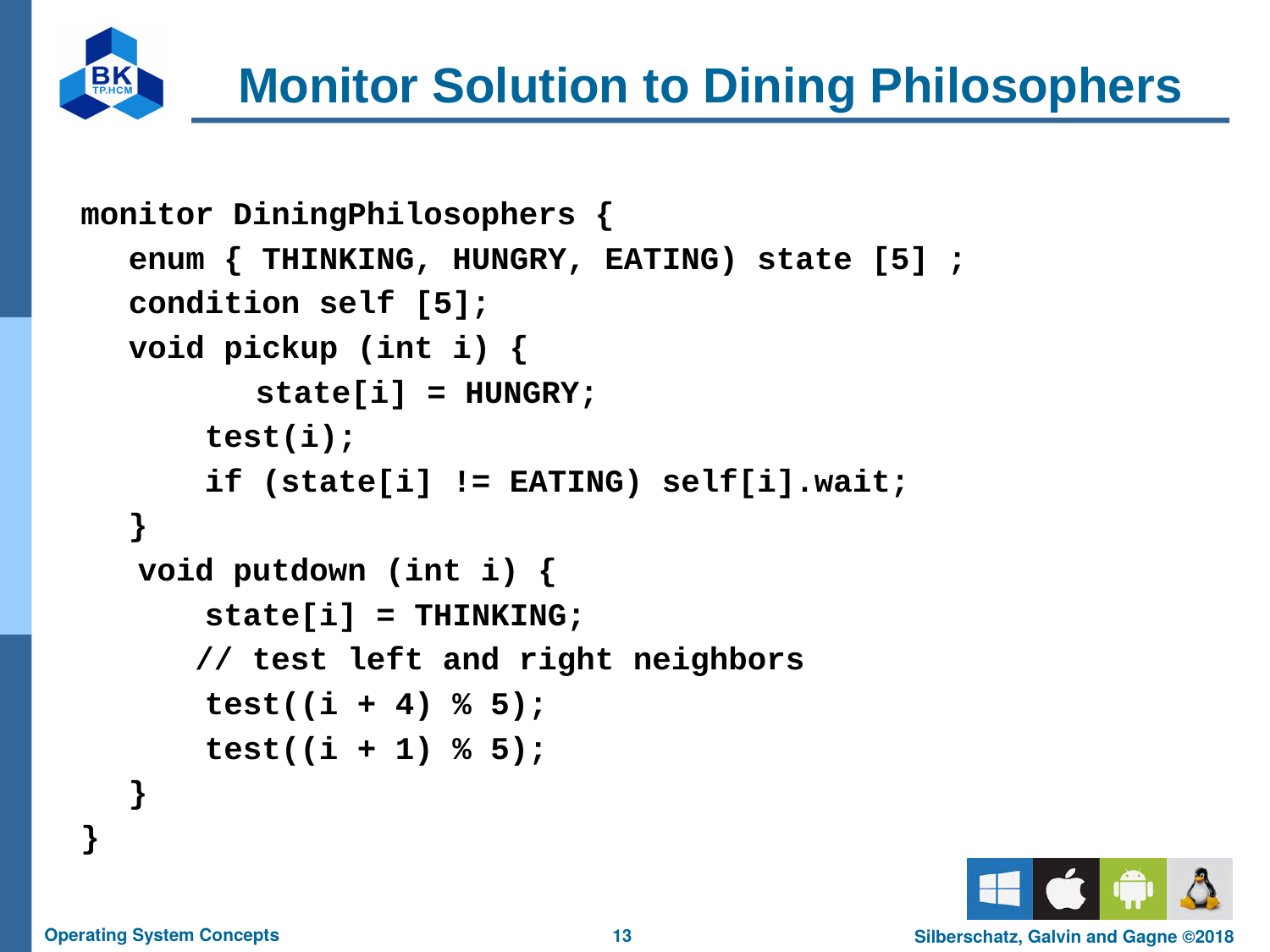

# Monitor Solution to Dining Philosophers
monitor DiningPhilosophers {
	enum { THINKING, HUNGRY, EATING) state [5] ;
	condition self [5];
	void pickup (int i) {
		state[i] = HUNGRY;
	    test(i);
	    if (state[i] != EATING) self[i].wait;
	}
   void putdown (int i) {
	    state[i] = THINKING;
      // test left and right neighbors
	    test((i + 4) % 5);
	    test((i + 1) % 5);
	}
}